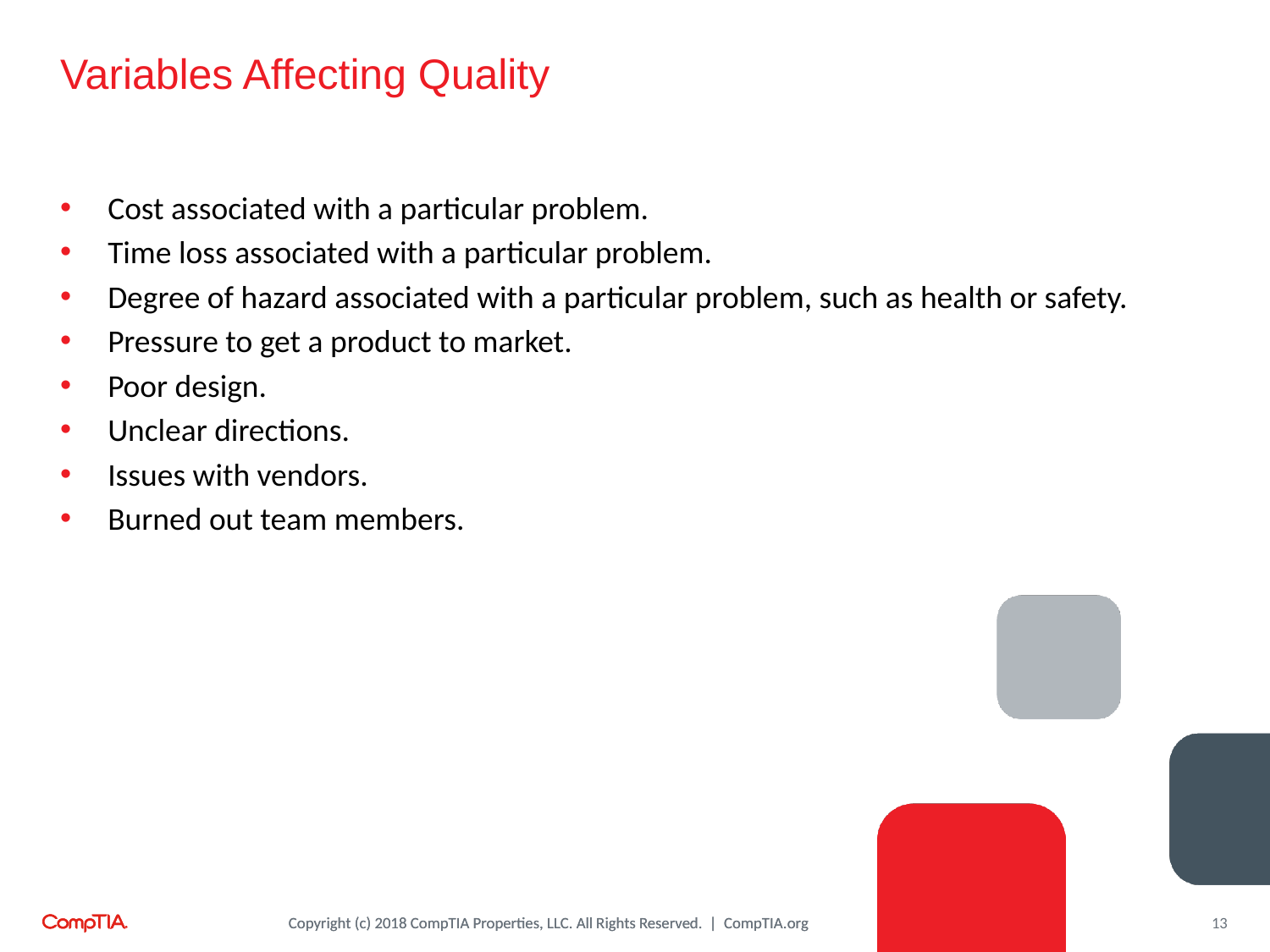

# Variables Affecting Quality
Cost associated with a particular problem.
Time loss associated with a particular problem.
Degree of hazard associated with a particular problem, such as health or safety.
Pressure to get a product to market.
Poor design.
Unclear directions.
Issues with vendors.
Burned out team members.
13